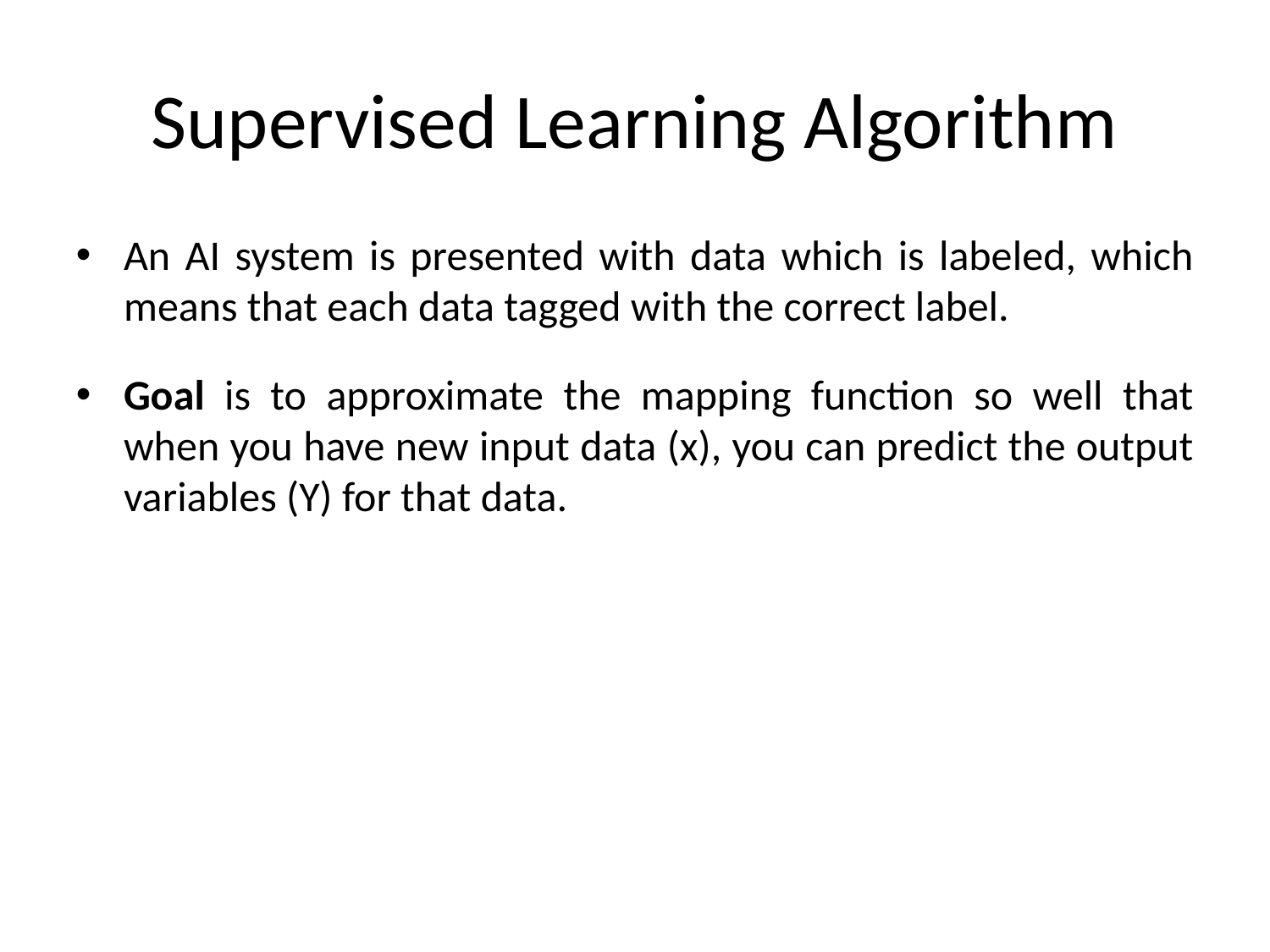

Supervised Learning Algorithm
An AI system is presented with data which is labeled, which means that each data tagged with the correct label.

Goal is to approximate the mapping function so well that when you have new input data (x), you can predict the output variables (Y) for that data.